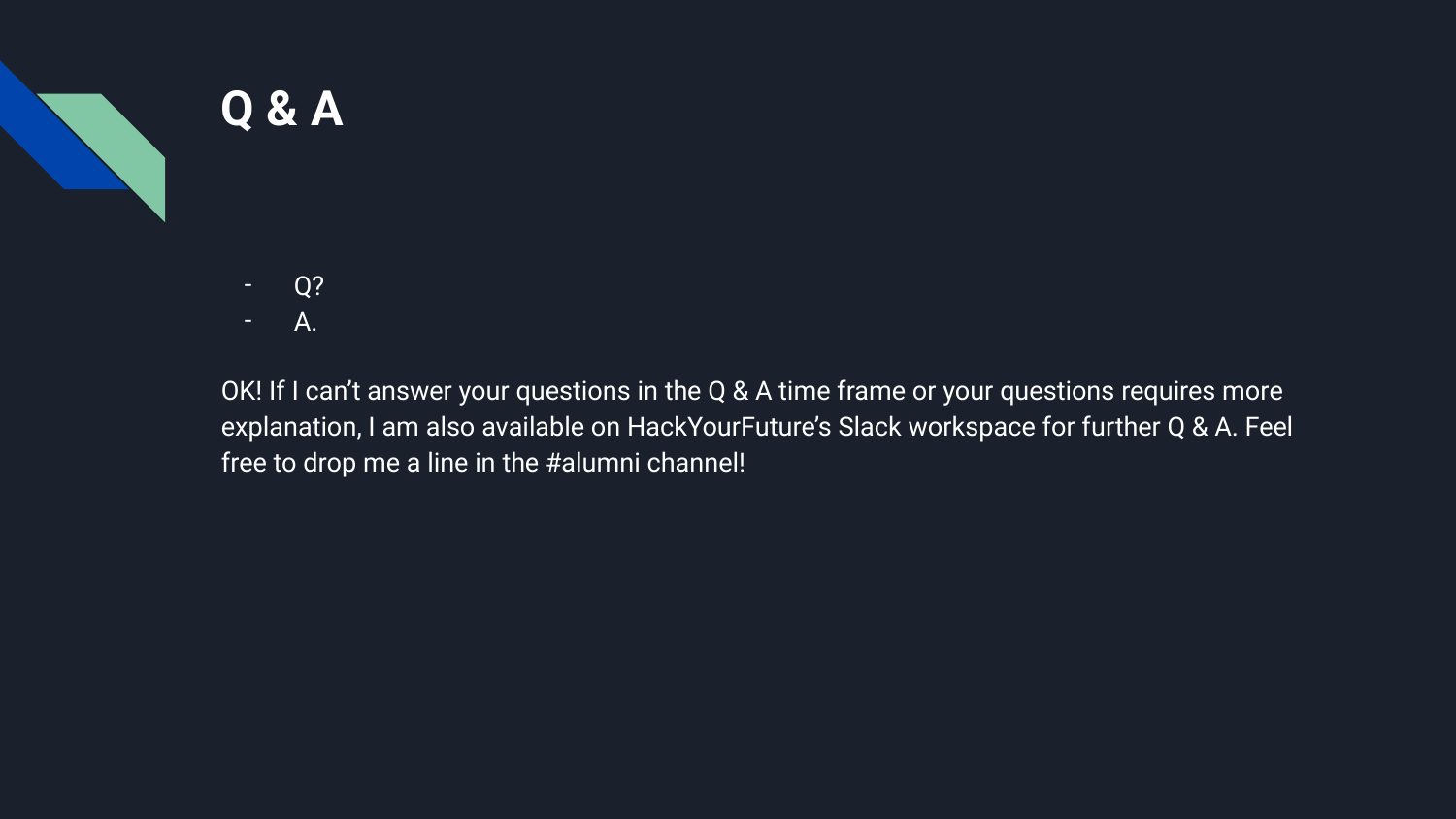

# Q & A
Q?
A.
OK! If I can’t answer your questions in the Q & A time frame or your questions requires more explanation, I am also available on HackYourFuture’s Slack workspace for further Q & A. Feel free to drop me a line in the #alumni channel!